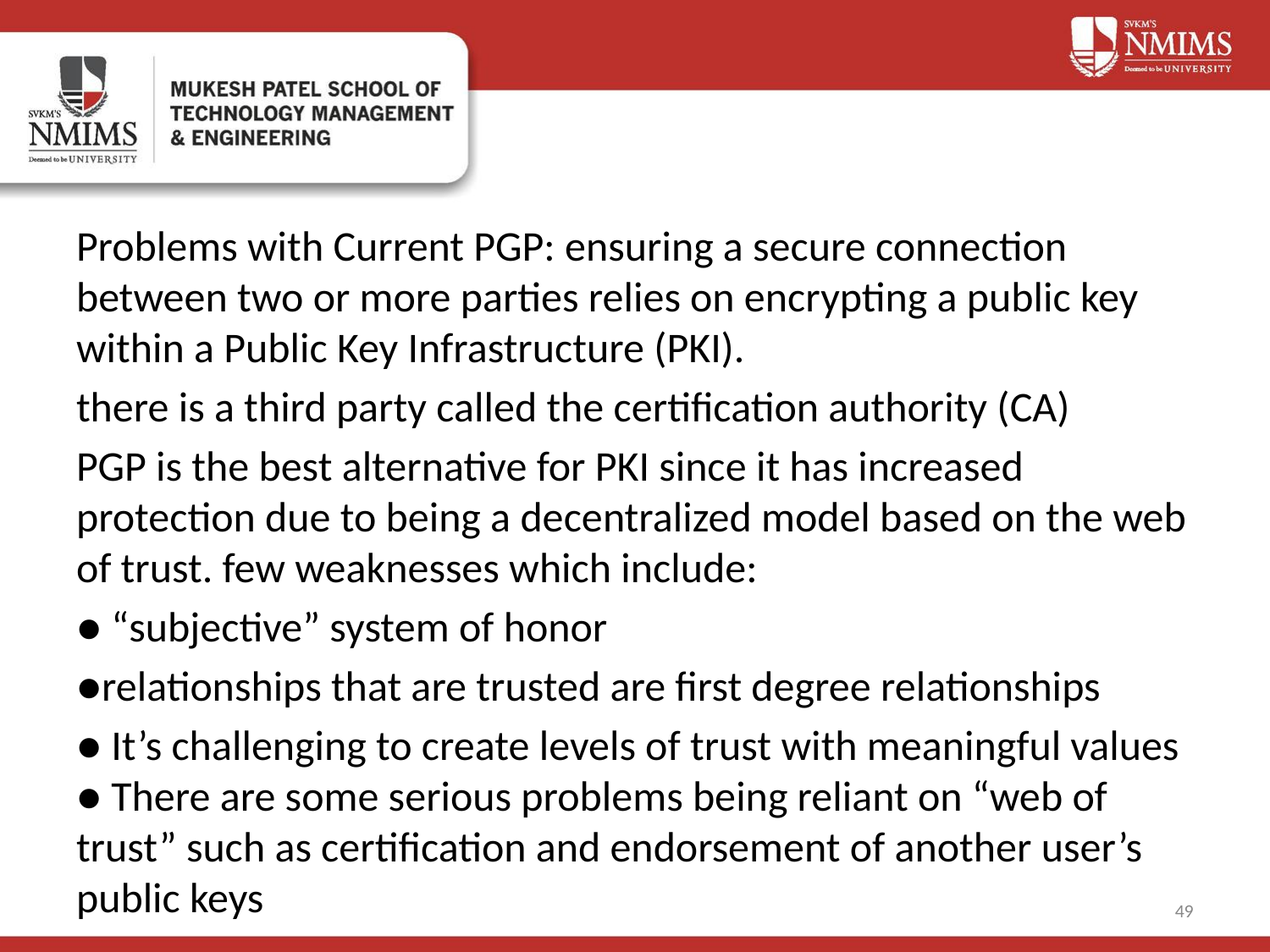

Problems with Current PGP: ensuring a secure connection between two or more parties relies on encrypting a public key within a Public Key Infrastructure (PKI).
there is a third party called the certification authority (CA)
PGP is the best alternative for PKI since it has increased protection due to being a decentralized model based on the web of trust. few weaknesses which include:
● “subjective” system of honor
●relationships that are trusted are first degree relationships
● It’s challenging to create levels of trust with meaningful values ● There are some serious problems being reliant on “web of trust” such as certification and endorsement of another user’s public keys
49